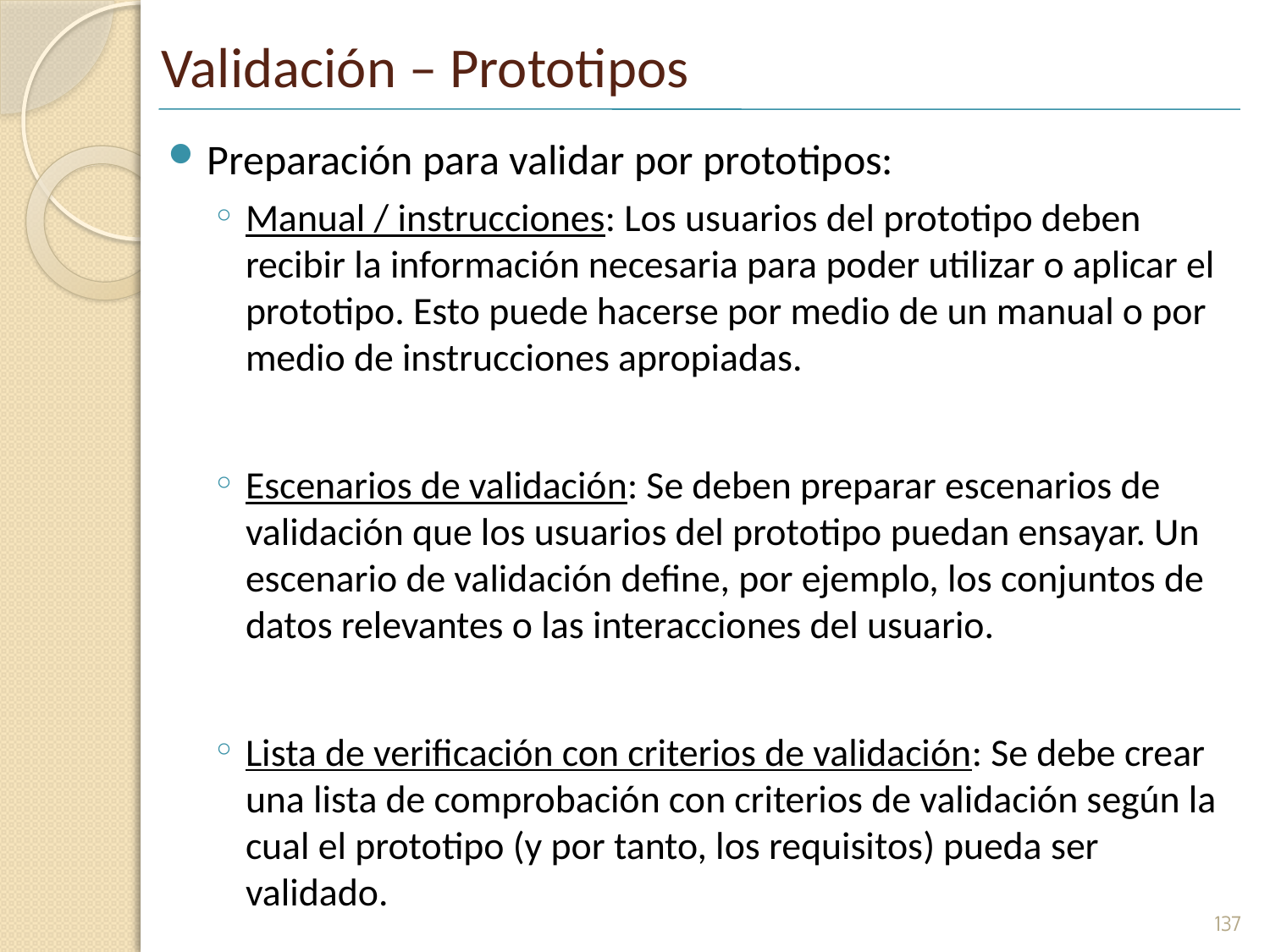

# Validación – Prototipos
Preparación para validar por prototipos:
Manual / instrucciones: Los usuarios del prototipo deben recibir la información necesaria para poder utilizar o aplicar el prototipo. Esto puede hacerse por medio de un manual o por medio de instrucciones apropiadas.

Escenarios de validación: Se deben preparar escenarios de validación que los usuarios del prototipo puedan ensayar. Un escenario de validación define, por ejemplo, los conjuntos de datos relevantes o las interacciones del usuario.

Lista de verificación con criterios de validación: Se debe crear una lista de comprobación con criterios de validación según la cual el prototipo (y por tanto, los requisitos) pueda ser validado.
137